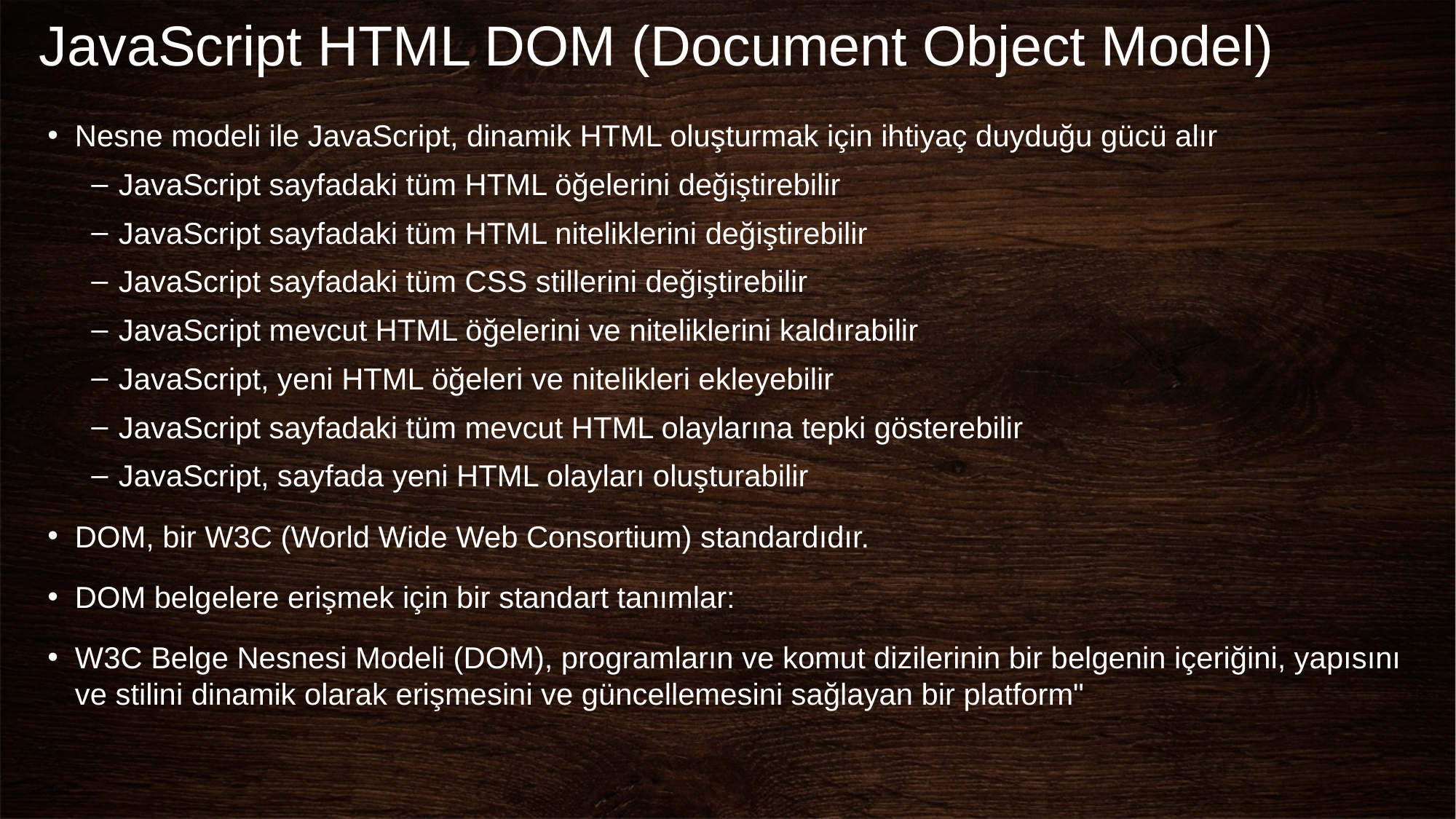

# JavaScript HTML DOM (Document Object Model)
Nesne modeli ile JavaScript, dinamik HTML oluşturmak için ihtiyaç duyduğu gücü alır
JavaScript sayfadaki tüm HTML öğelerini değiştirebilir
JavaScript sayfadaki tüm HTML niteliklerini değiştirebilir
JavaScript sayfadaki tüm CSS stillerini değiştirebilir
JavaScript mevcut HTML öğelerini ve niteliklerini kaldırabilir
JavaScript, yeni HTML öğeleri ve nitelikleri ekleyebilir
JavaScript sayfadaki tüm mevcut HTML olaylarına tepki gösterebilir
JavaScript, sayfada yeni HTML olayları oluşturabilir
DOM, bir W3C (World Wide Web Consortium) standardıdır.
DOM belgelere erişmek için bir standart tanımlar:
W3C Belge Nesnesi Modeli (DOM), programların ve komut dizilerinin bir belgenin içeriğini, yapısını ve stilini dinamik olarak erişmesini ve güncellemesini sağlayan bir platform"